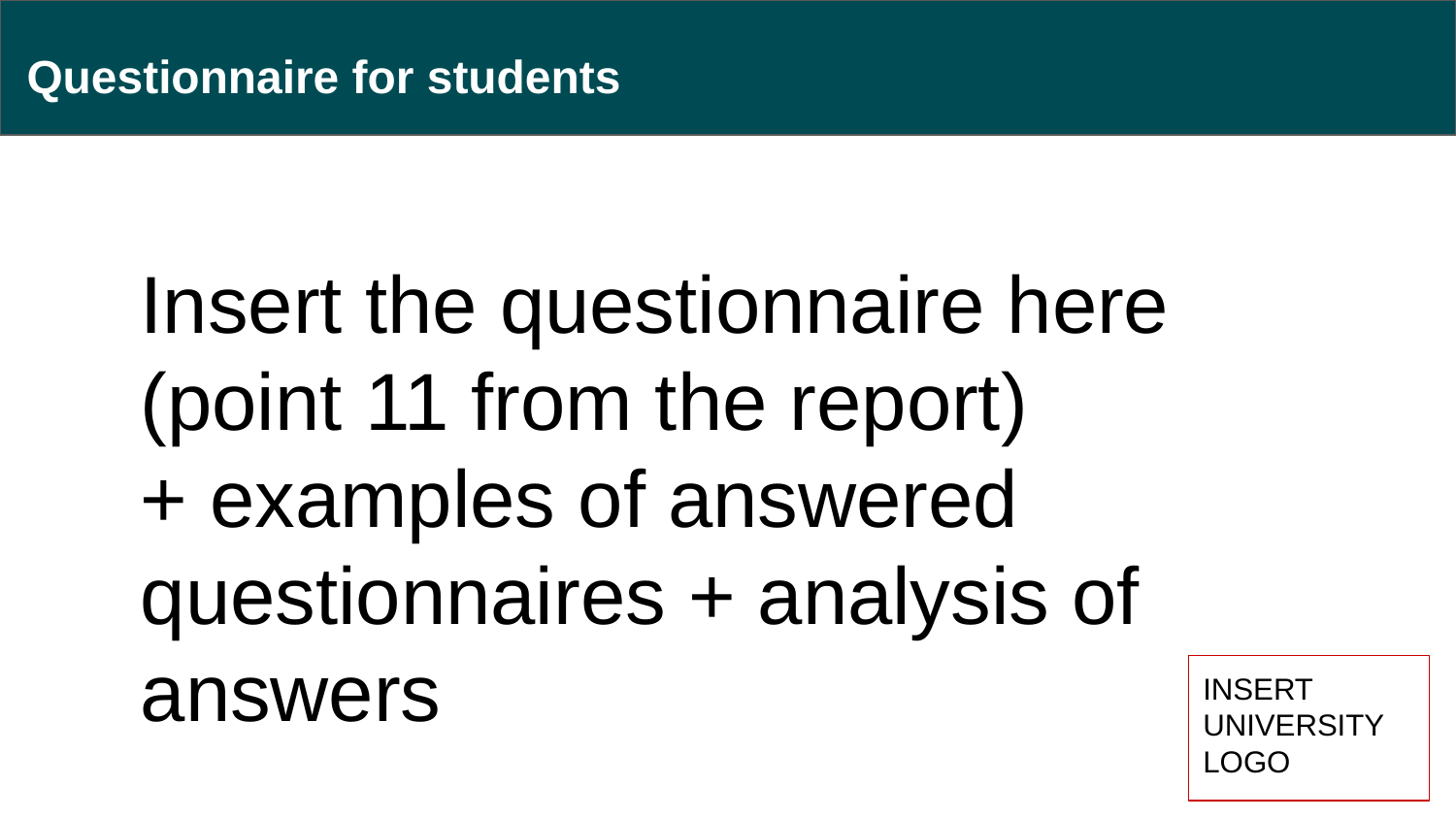

# Questionnaire for students
Insert the questionnaire here (point 11 from the report)
+ examples of answered questionnaires + analysis of answers
INSERT UNIVERSITY
LOGO